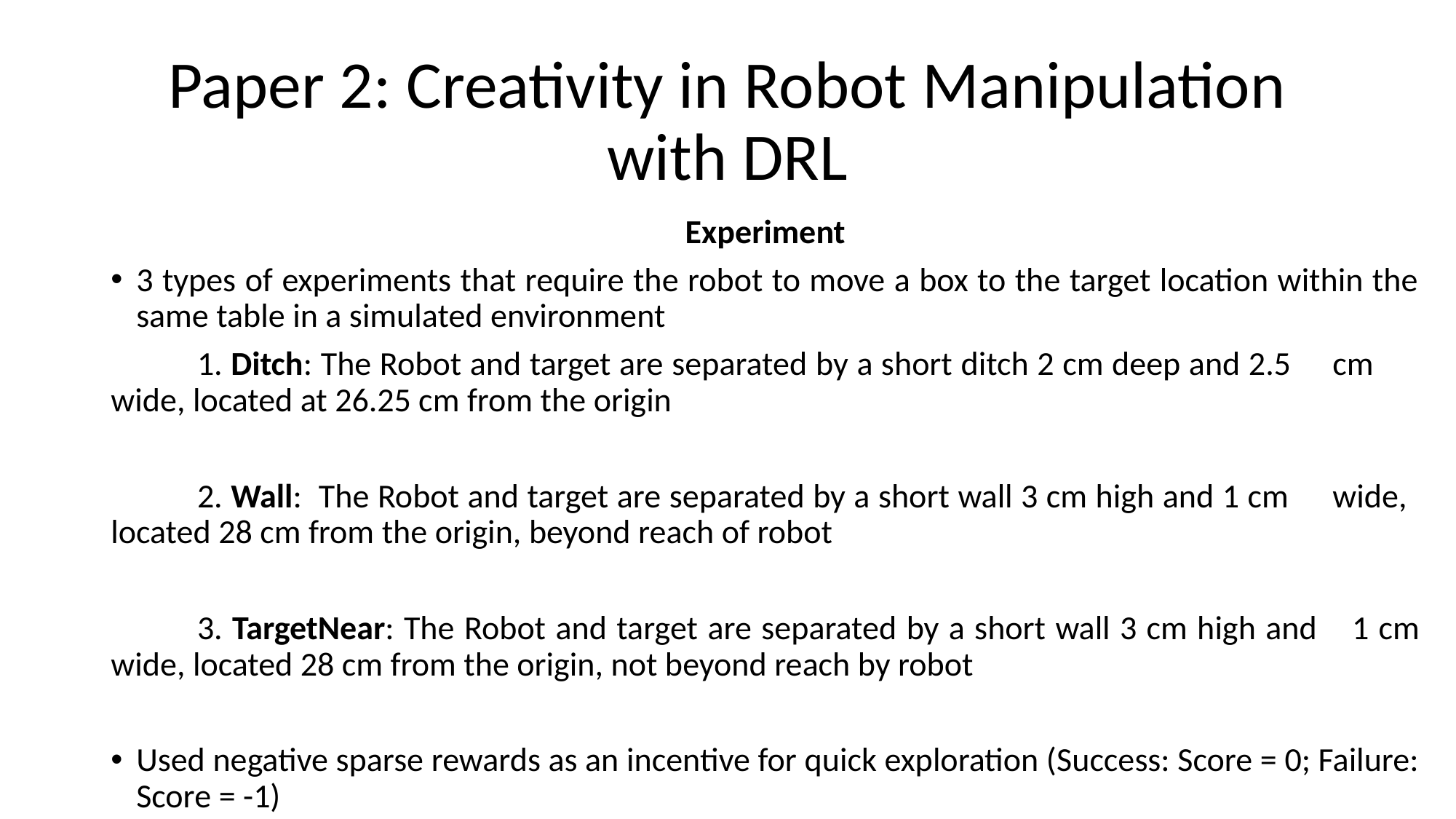

# Paper 2: Creativity in Robot Manipulation with DRL

Experiment
3 types of experiments that require the robot to move a box to the target location within the same table in a simulated environment
	1. Ditch: The Robot and target are separated by a short ditch 2 cm deep and 2.5 	cm 	wide, located at 26.25 cm from the origin

	2. Wall:  The Robot and target are separated by a short wall 3 cm high and 1 cm 	wide, 	located 28 cm from the origin, beyond reach of robot

	3. TargetNear: The Robot and target are separated by a short wall 3 cm high and 	1 cm wide, located 28 cm from the origin, not beyond reach by robot

Used negative sparse rewards as an incentive for quick exploration (Success: Score = 0; Failure: Score = -1)
Yet to be implemented on the real hardware